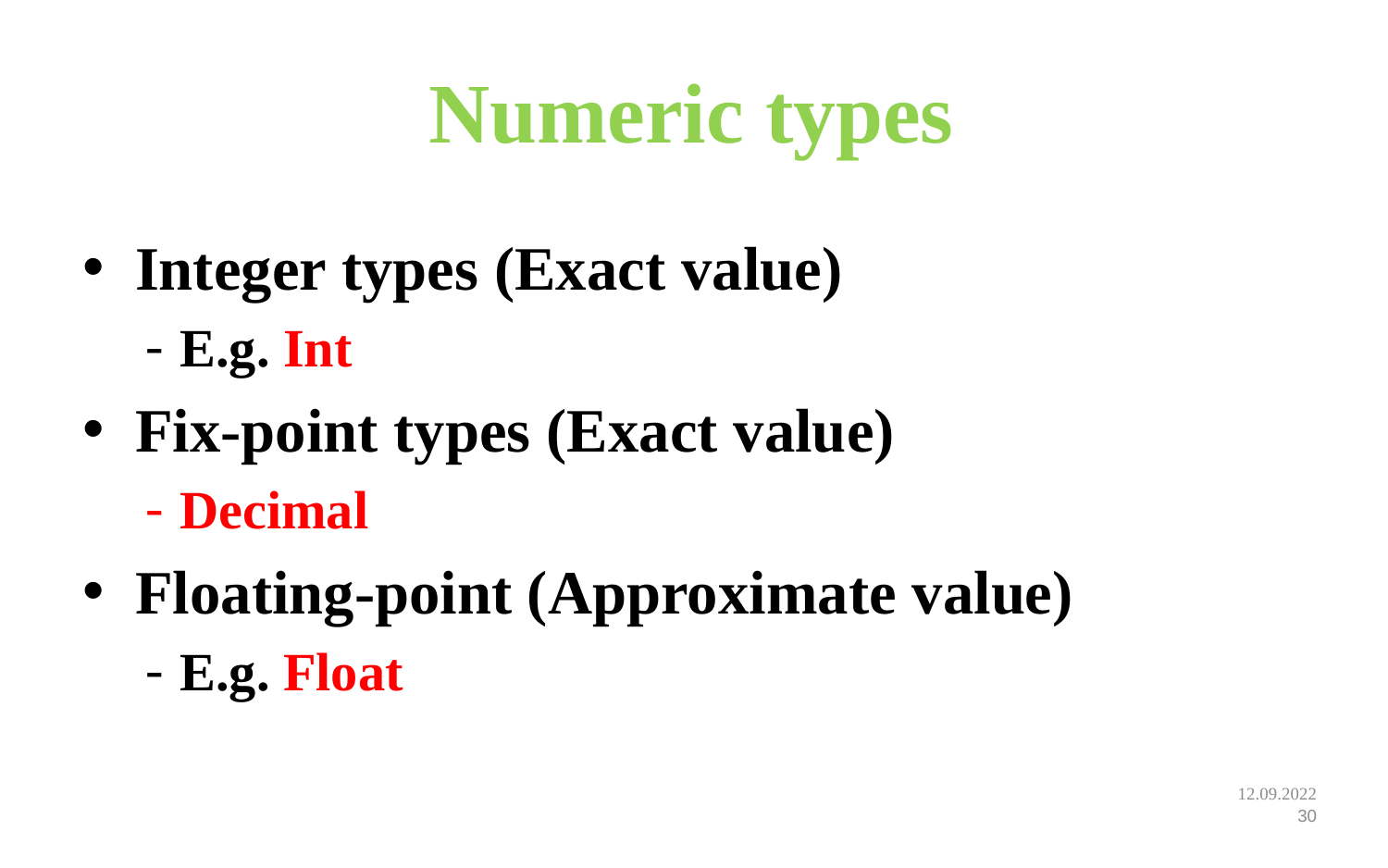

# Numeric types
Integer types (Exact value)
E.g. Int
Fix-point types (Exact value)
Decimal
Floating-point (Approximate value)
E.g. Float
12.09.2022
30